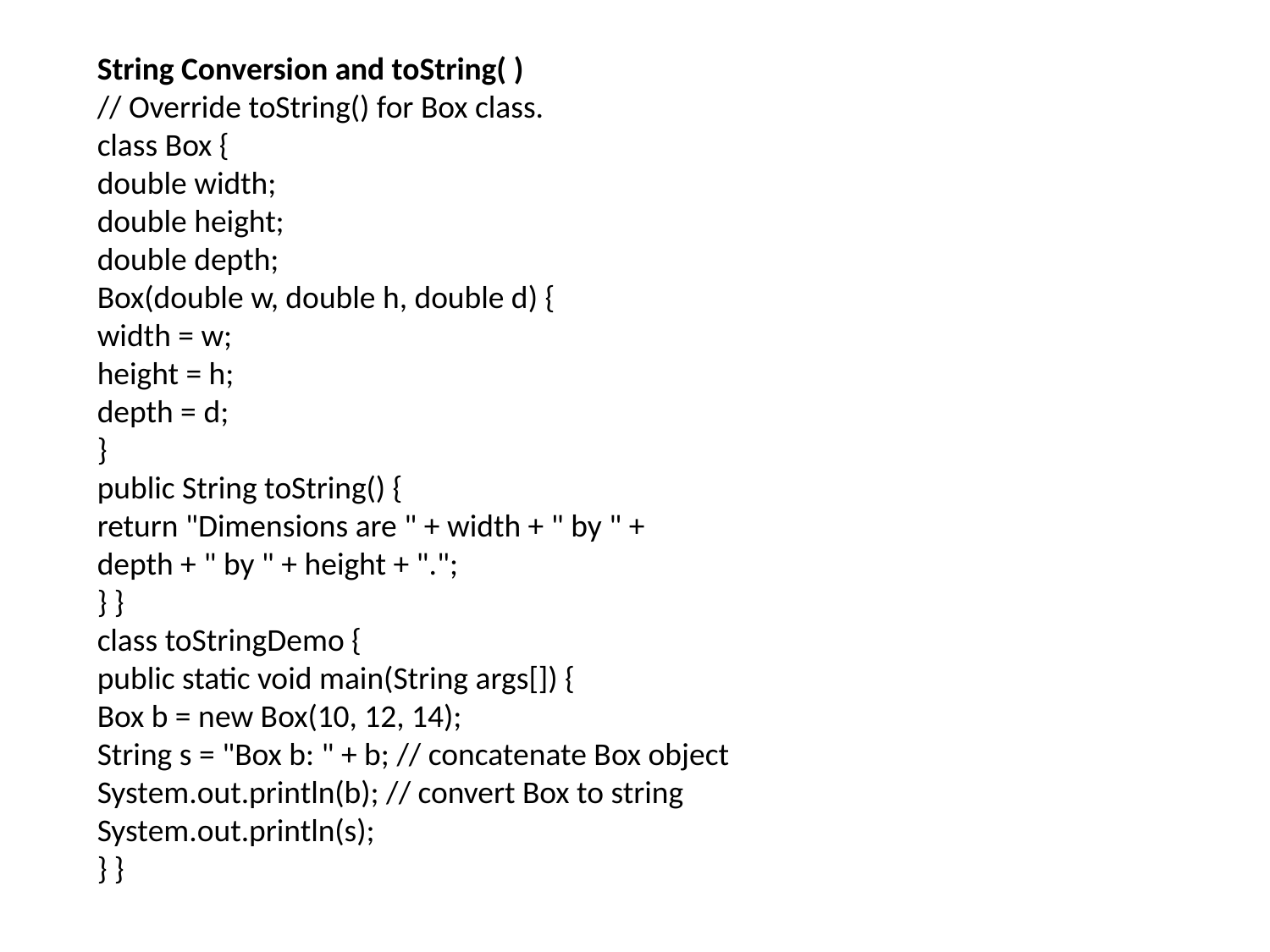

String Conversion and toString( )
// Override toString() for Box class.
class Box {
double width;
double height;
double depth;
Box(double w, double h, double d) {
width = w;
height = h;
depth = d;
}
public String toString() {
return "Dimensions are " + width + " by " +
depth + " by " + height + ".";
} }
class toStringDemo {
public static void main(String args[]) {
Box b = new Box(10, 12, 14);
String s = "Box b: " + b; // concatenate Box object
System.out.println(b); // convert Box to string
System.out.println(s);
} }